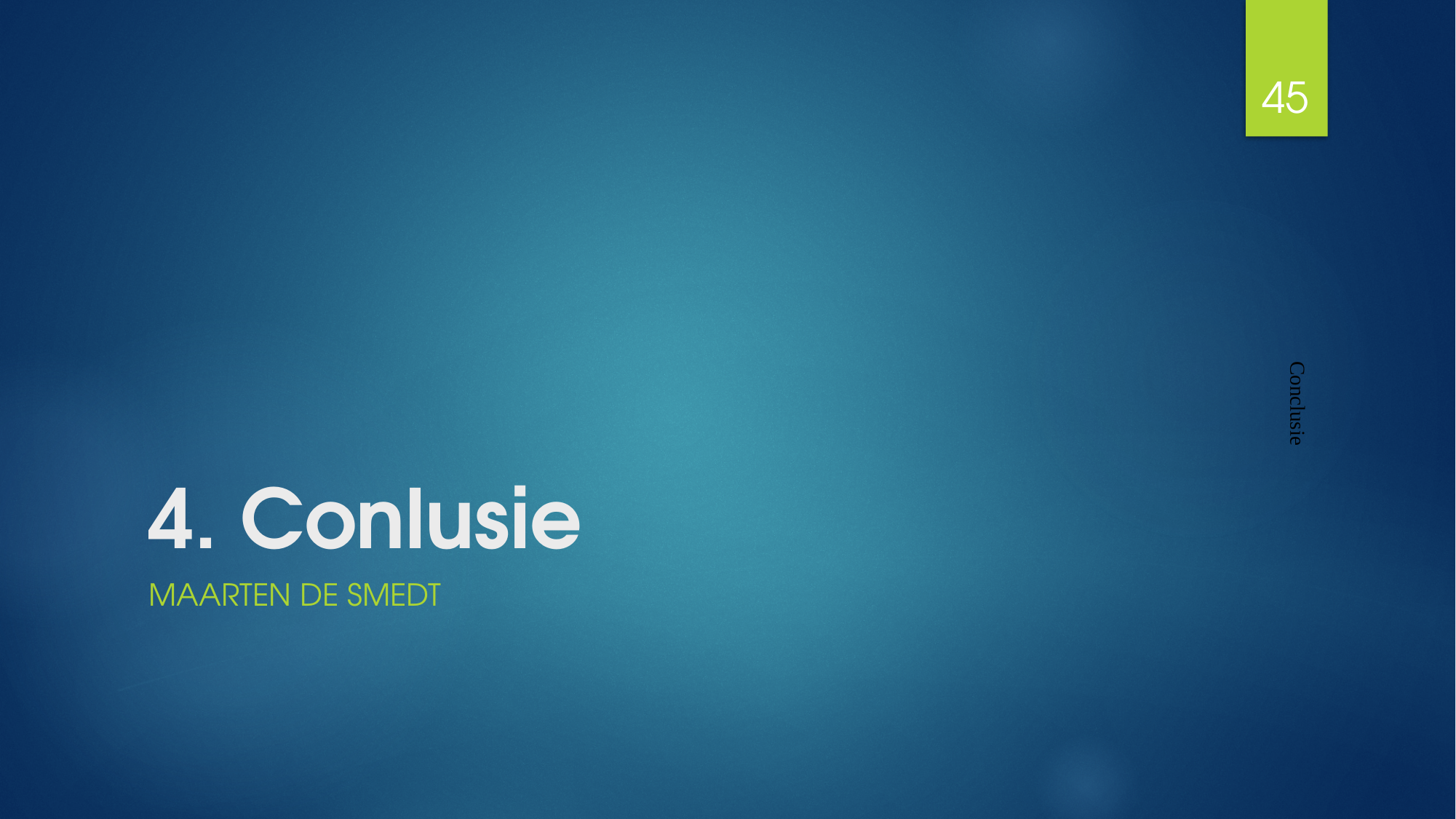

45
# 4. Conlusie
Conclusie
Maarten De Smedt